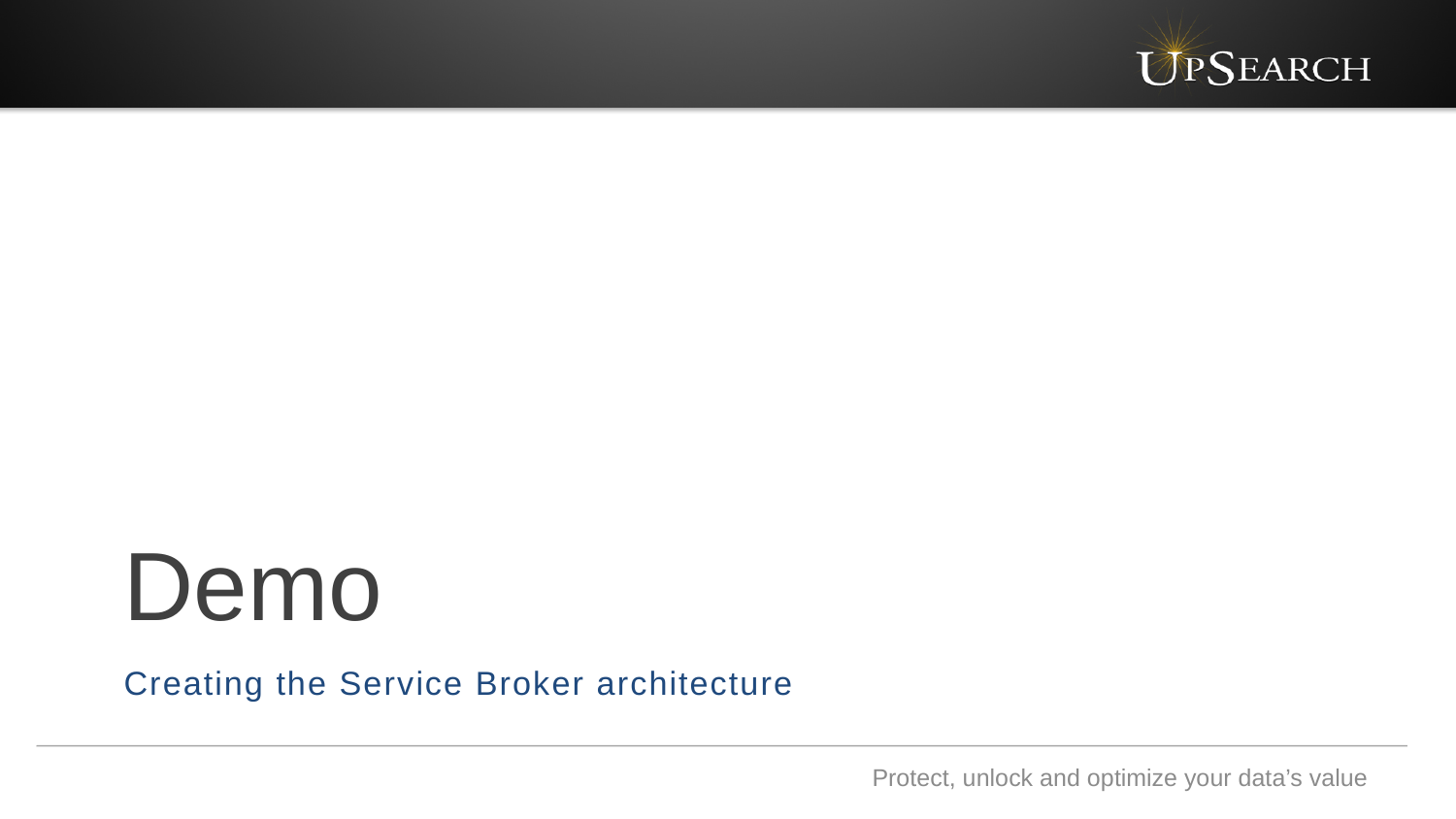

# Demo
Creating the Service Broker architecture
Protect, unlock and optimize your data’s value